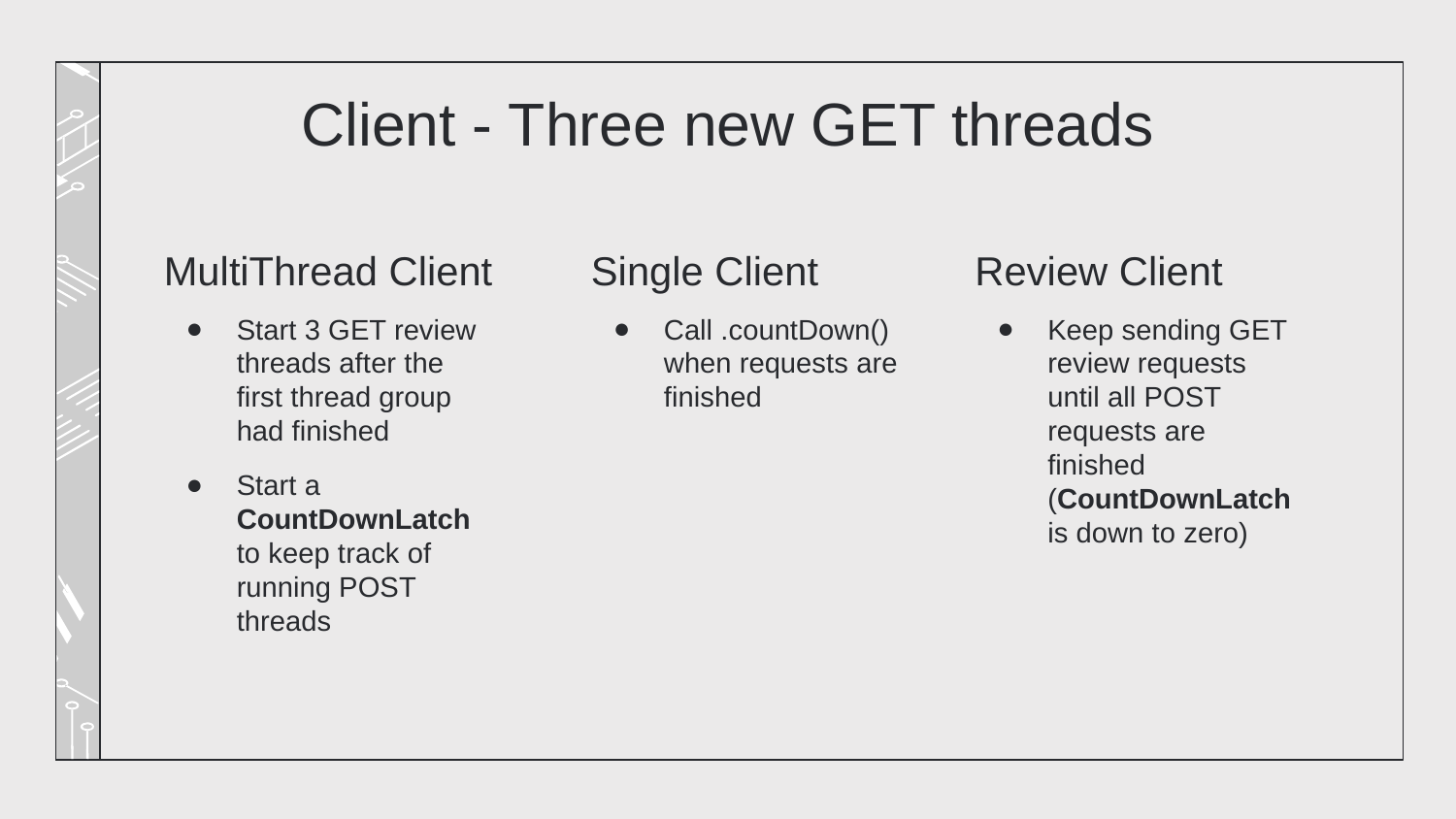

# Client - Three new GET threads
MultiThread Client
Single Client
Review Client
Start 3 GET review threads after the first thread group had finished
Start a CountDownLatch to keep track of running POST threads
Keep sending GET review requests until all POST requests are finished (CountDownLatch is down to zero)
Call .countDown() when requests are finished